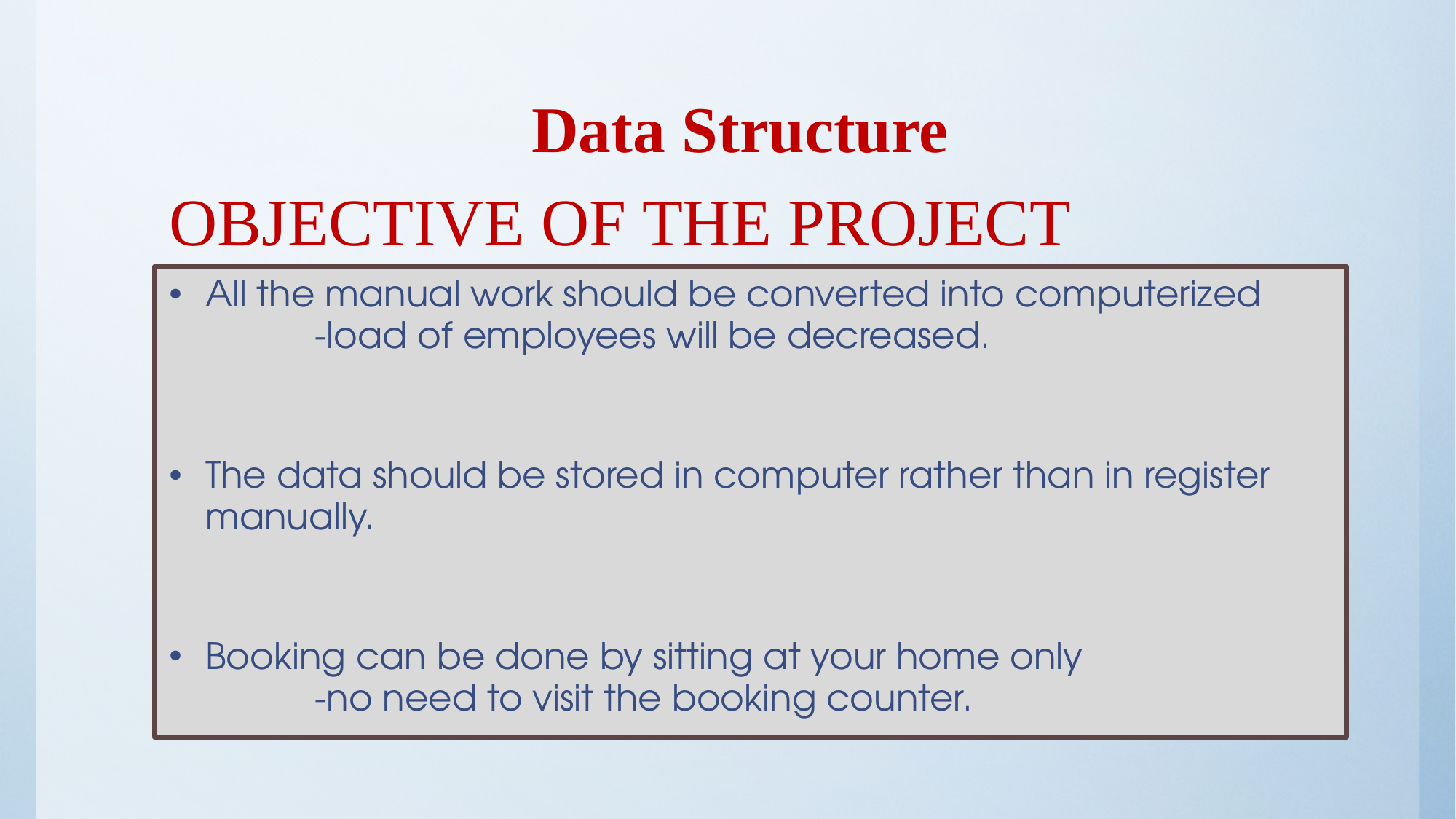

Data Structure
# OBJECTIVE OF THE PROJECT
All the manual work should be converted into computerized                 	-load of employees will be decreased.

The data should be stored in computer rather than in register manually.

Booking can be done by sitting at your home only                            	-no need to visit the booking counter.